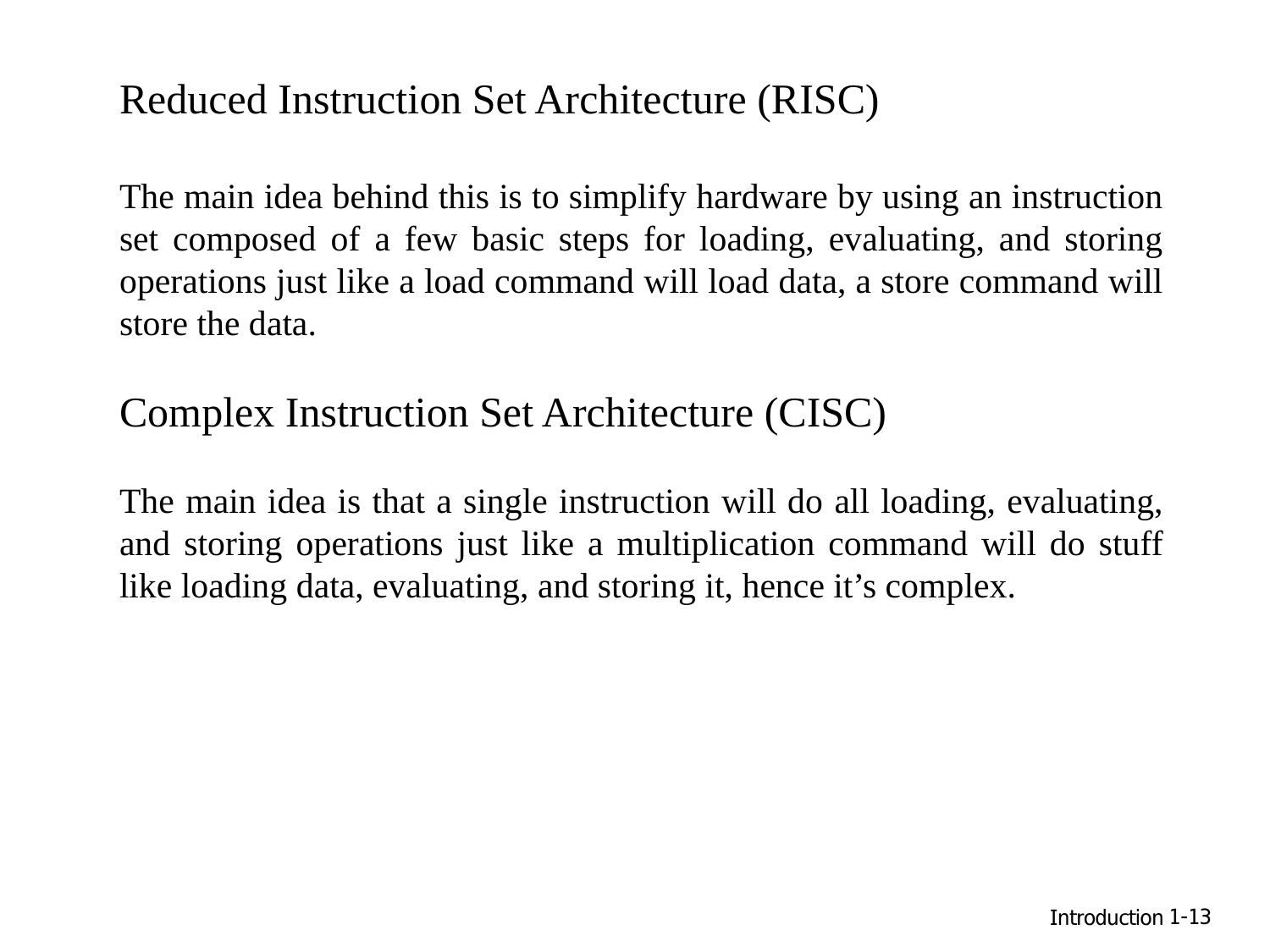

Reduced Instruction Set Architecture (RISC)

The main idea behind this is to simplify hardware by using an instruction set composed of a few basic steps for loading, evaluating, and storing operations just like a load command will load data, a store command will store the data.

Complex Instruction Set Architecture (CISC)

The main idea is that a single instruction will do all loading, evaluating, and storing operations just like a multiplication command will do stuff like loading data, evaluating, and storing it, hence it’s complex.
1-13
Introduction